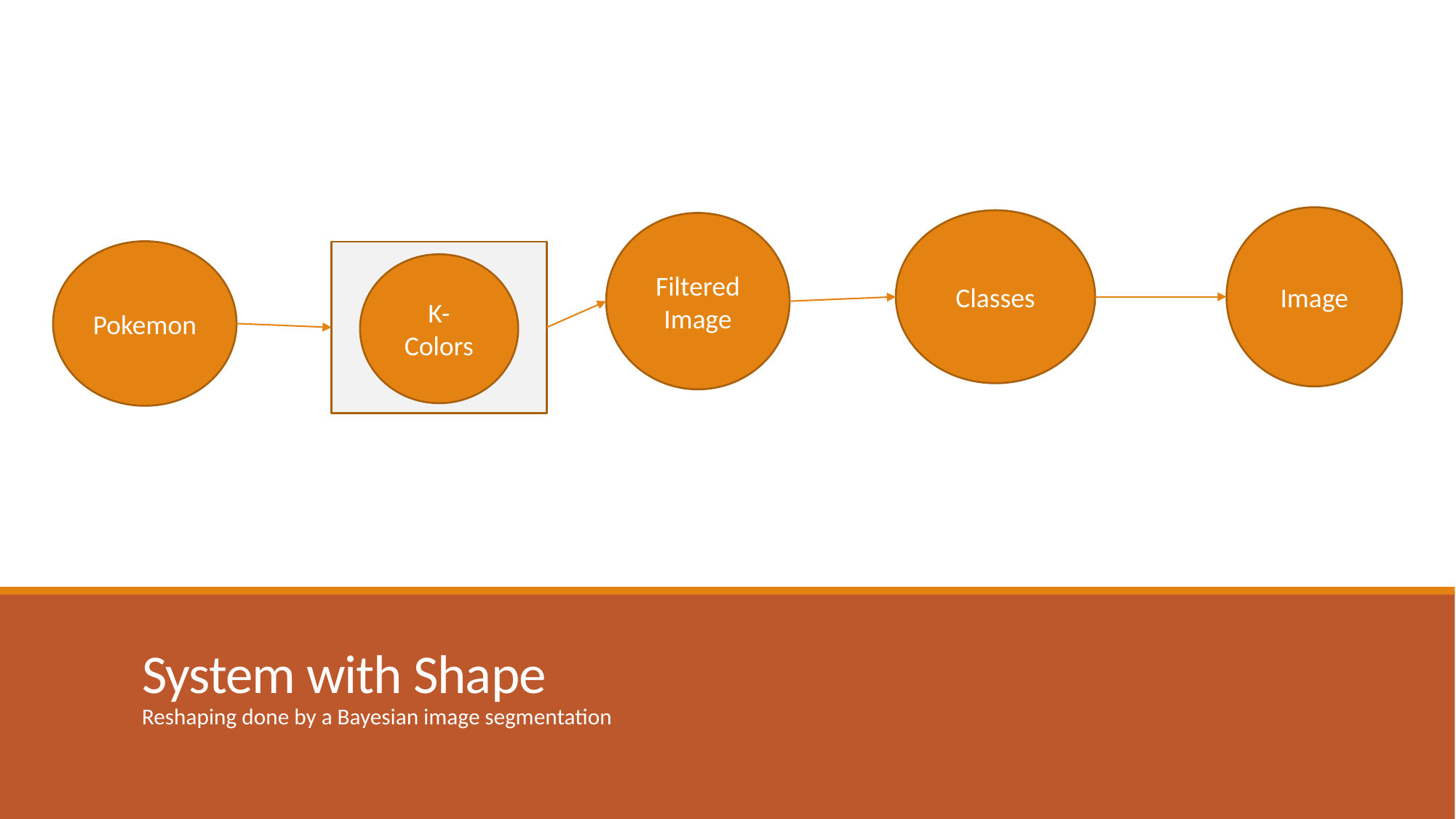

Image
Classes
Filtered Image
Pokemon

K-Colors
# System with Shape
Reshaping done by a Bayesian image segmentation